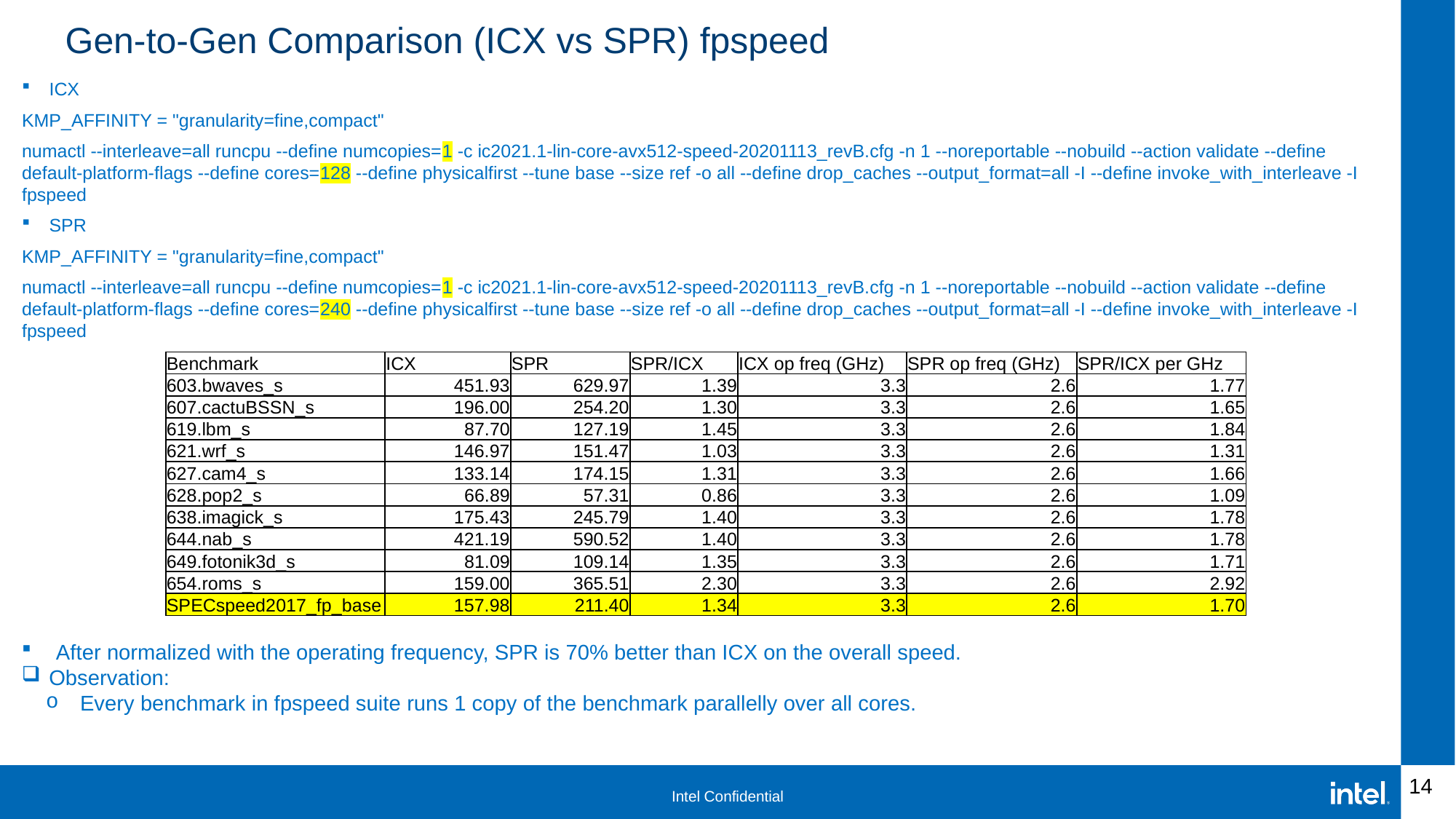

# Gen-to-Gen Comparison (ICX vs SPR) fpspeed

ICX
KMP_AFFINITY = "granularity=fine,compact"
numactl --interleave=all runcpu --define numcopies=1 -c ic2021.1-lin-core-avx512-speed-20201113_revB.cfg -n 1 --noreportable --nobuild --action validate --define default-platform-flags --define cores=128 --define physicalfirst --tune base --size ref -o all --define drop_caches --output_format=all -I --define invoke_with_interleave -I fpspeed
SPR
KMP_AFFINITY = "granularity=fine,compact"
numactl --interleave=all runcpu --define numcopies=1 -c ic2021.1-lin-core-avx512-speed-20201113_revB.cfg -n 1 --noreportable --nobuild --action validate --define default-platform-flags --define cores=240 --define physicalfirst --tune base --size ref -o all --define drop_caches --output_format=all -I --define invoke_with_interleave -I fpspeed
| Benchmark | ICX | SPR | SPR/ICX | ICX op freq (GHz) | SPR op freq (GHz) | SPR/ICX per GHz |
| --- | --- | --- | --- | --- | --- | --- |
| 603.bwaves\_s | 451.93 | 629.97 | 1.39 | 3.3 | 2.6 | 1.77 |
| 607.cactuBSSN\_s | 196.00 | 254.20 | 1.30 | 3.3 | 2.6 | 1.65 |
| 619.lbm\_s | 87.70 | 127.19 | 1.45 | 3.3 | 2.6 | 1.84 |
| 621.wrf\_s | 146.97 | 151.47 | 1.03 | 3.3 | 2.6 | 1.31 |
| 627.cam4\_s | 133.14 | 174.15 | 1.31 | 3.3 | 2.6 | 1.66 |
| 628.pop2\_s | 66.89 | 57.31 | 0.86 | 3.3 | 2.6 | 1.09 |
| 638.imagick\_s | 175.43 | 245.79 | 1.40 | 3.3 | 2.6 | 1.78 |
| 644.nab\_s | 421.19 | 590.52 | 1.40 | 3.3 | 2.6 | 1.78 |
| 649.fotonik3d\_s | 81.09 | 109.14 | 1.35 | 3.3 | 2.6 | 1.71 |
| 654.roms\_s | 159.00 | 365.51 | 2.30 | 3.3 | 2.6 | 2.92 |
| SPECspeed2017\_fp\_base | 157.98 | 211.40 | 1.34 | 3.3 | 2.6 | 1.70 |
After normalized with the operating frequency, SPR is 70% better than ICX on the overall speed.
Observation:
Every benchmark in fpspeed suite runs 1 copy of the benchmark parallelly over all cores.

14